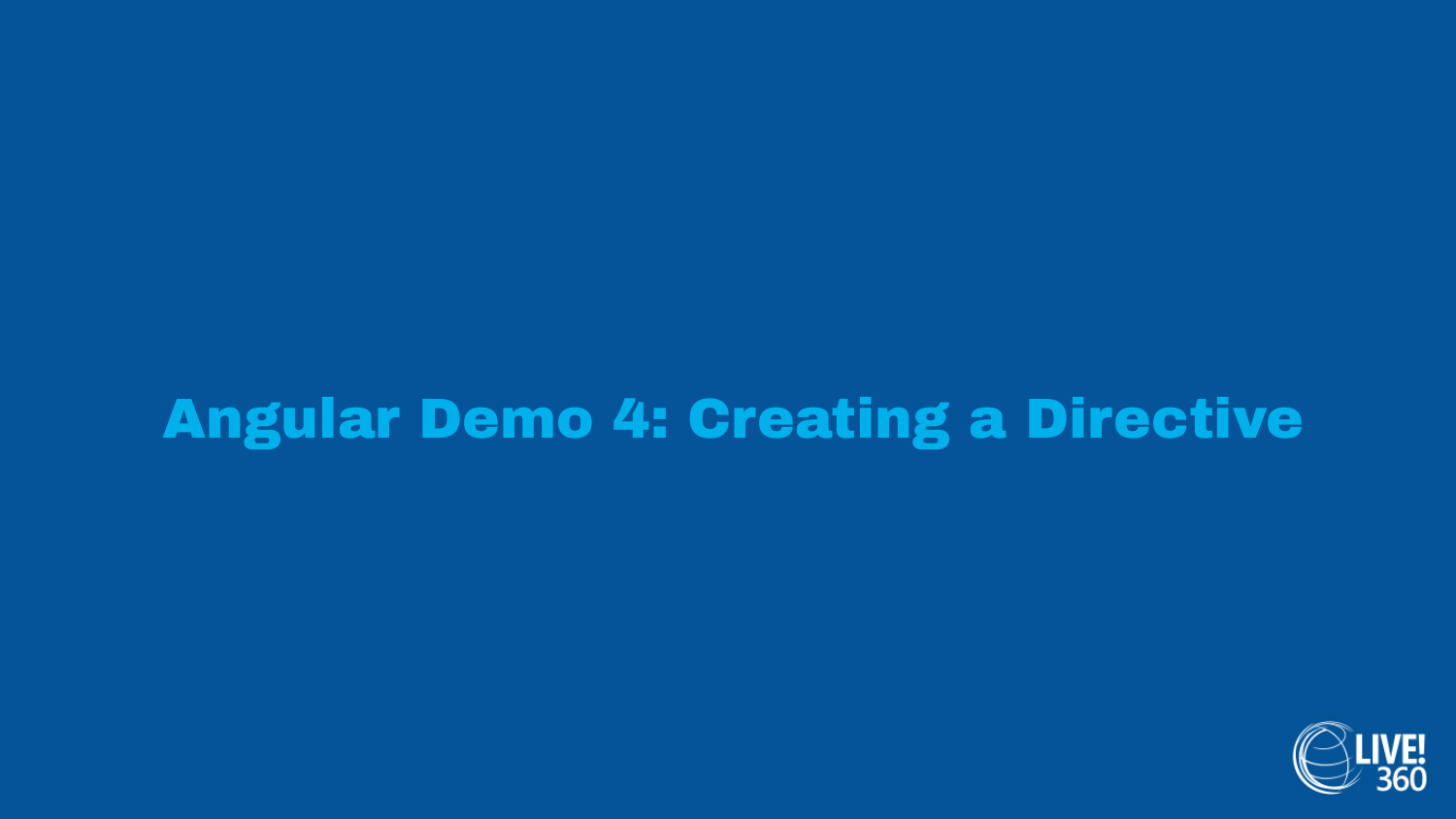

# Angular Demo 4: Creating a Directive